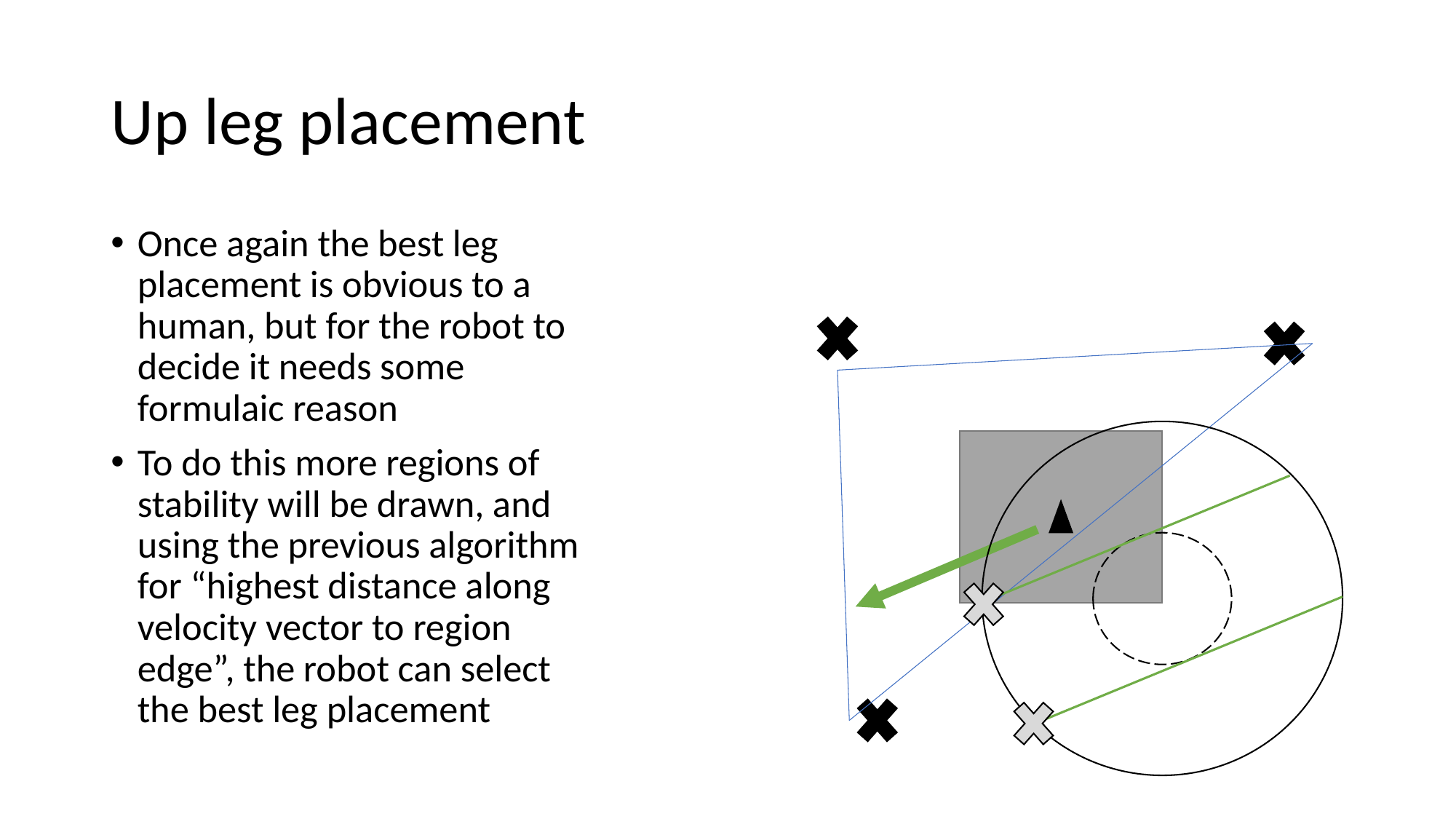

# Up leg placement
Once again the best leg placement is obvious to a human, but for the robot to decide it needs some formulaic reason
To do this more regions of stability will be drawn, and using the previous algorithm for “highest distance along velocity vector to region edge”, the robot can select the best leg placement